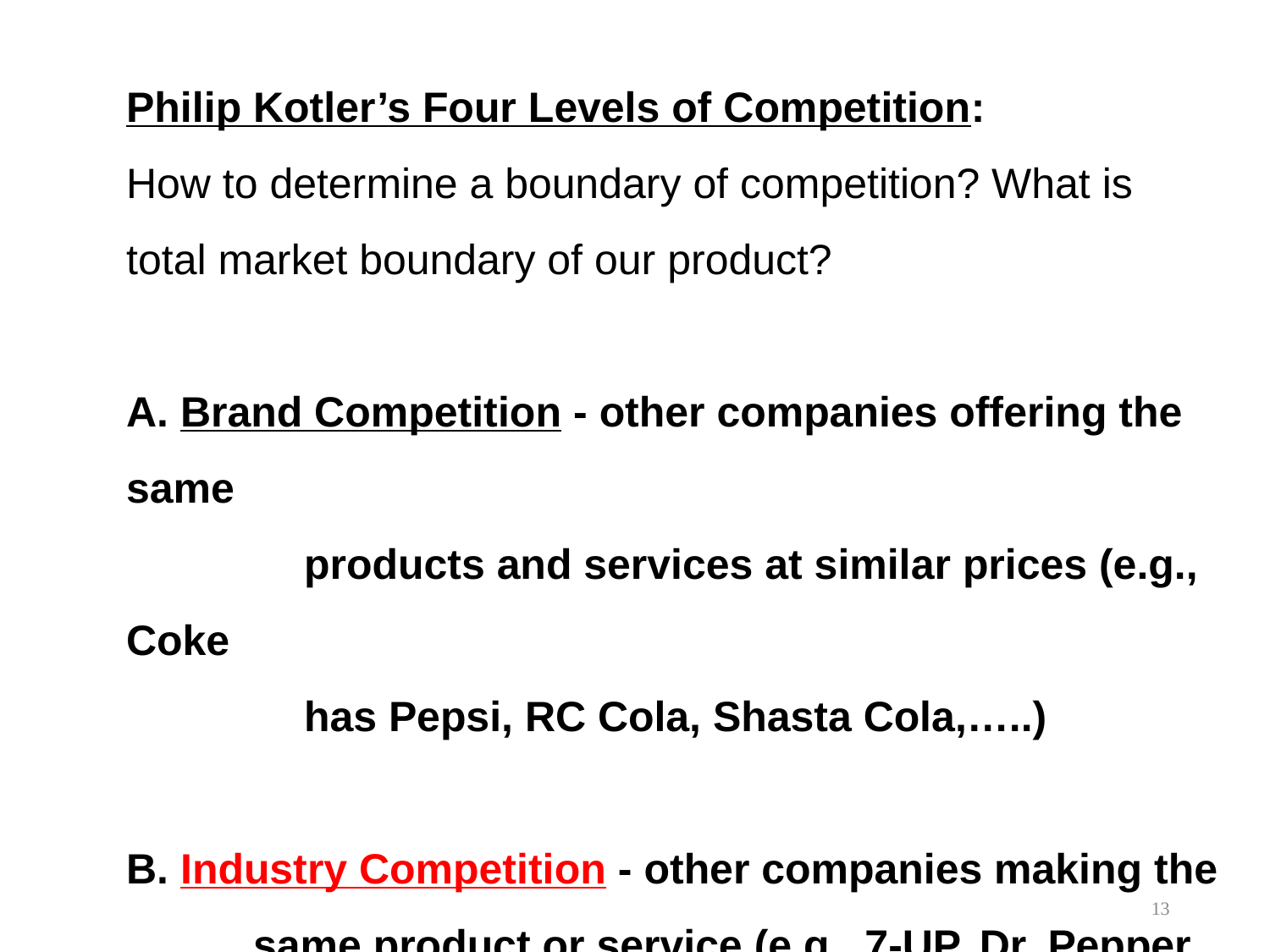

# Identification of Competitors
Philip Kotler’s Four Levels of Competition:
How to determine a boundary of competition? What is total market boundary of our product?

A. Brand Competition - other companies offering the same
               products and services at similar prices (e.g., Coke
               has Pepsi, RC Cola, Shasta Cola,…..)

B. Industry Competition - other companies making the 	same product or service (e.g., 7-UP, Dr. Pepper, 	Slice...)
13